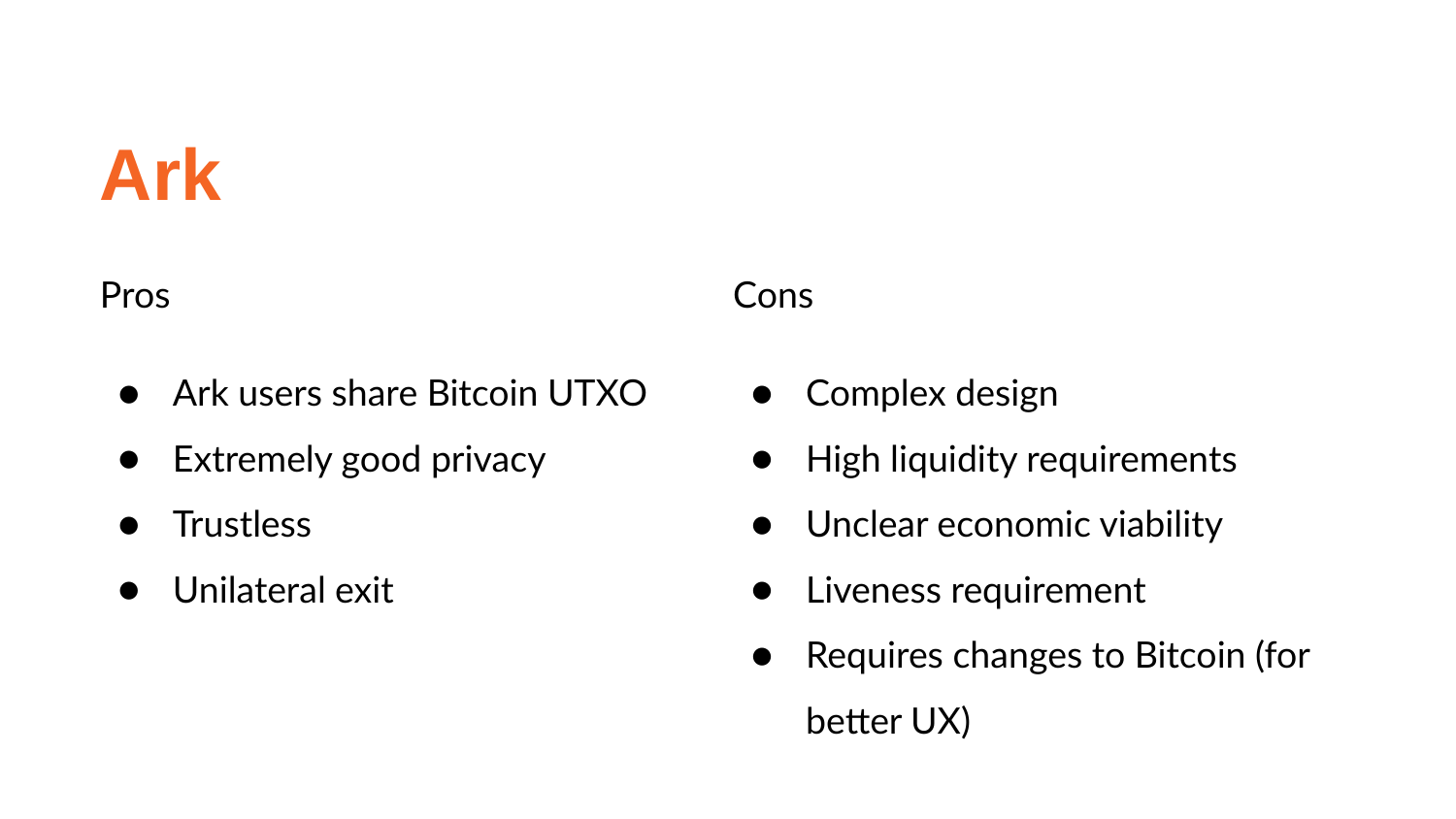

Ark
Pros
Ark users share Bitcoin UTXO
Extremely good privacy
Trustless
Unilateral exit

Cons
Complex design
High liquidity requirements
Unclear economic viability
Liveness requirement
Requires changes to Bitcoin (for better UX)